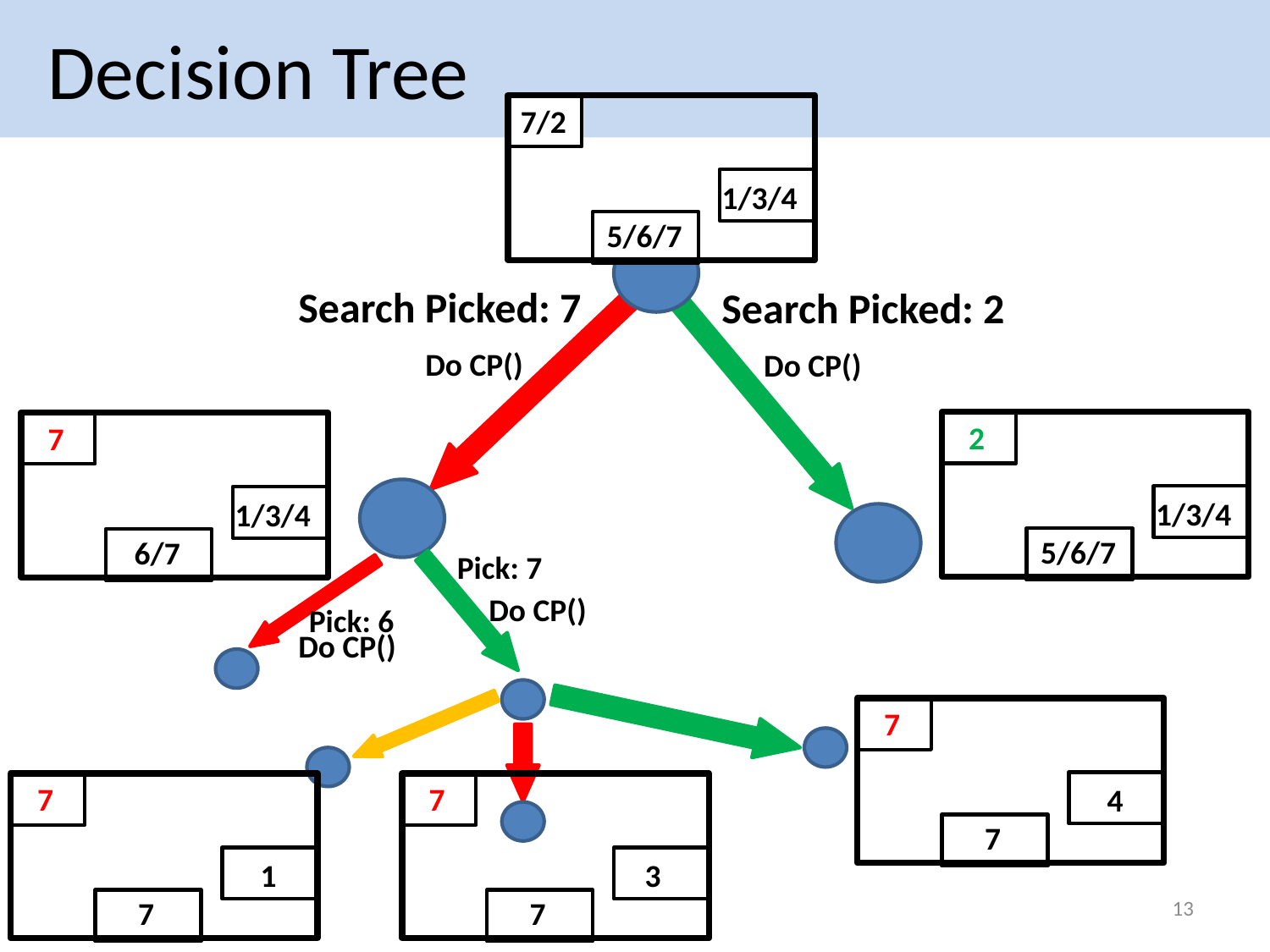

Decision Tree

7/2

                            1/3/4
            5/6/7

Search Picked: 7
Search Picked: 2
Do CP()
Do CP()

  2

                            1/3/4
            5/6/7

  7

                            1/3/4
              6/7

Pick: 7
Do CP()

Pick: 6

Do CP()

  7

                                 4
                7

  7

                                 1
                7

  7

                                3
                7

13